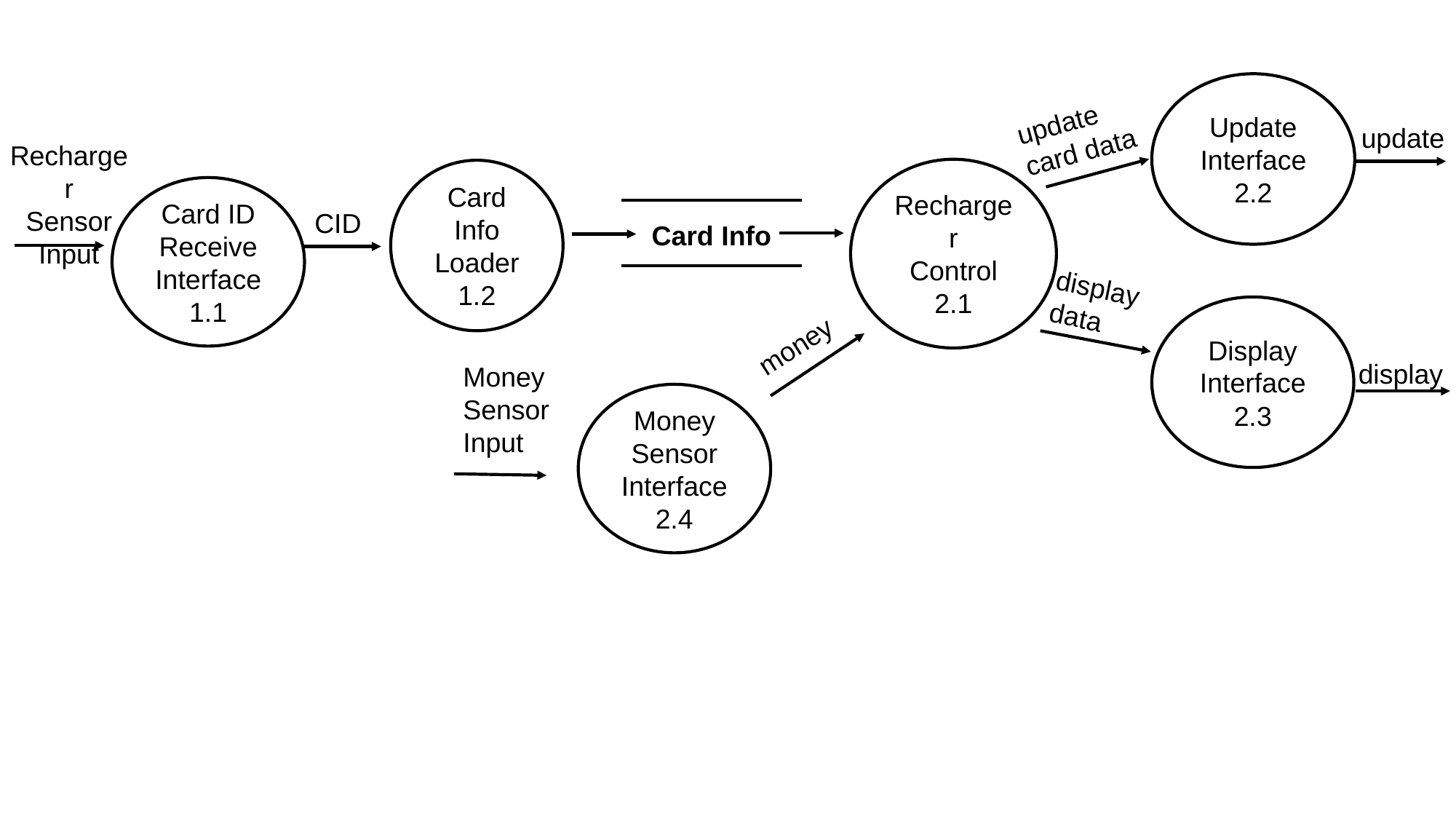

Update
Interface
2.2
update
card data
update
Recharger
Sensor
Input
Recharger
Control
2.1
Card
Info
Loader
1.2
Card ID
Receive
Interface
1.1
CID
| Card Info |
| --- |
display
data
Display
Interface
2.3
money
display
Money
Sensor
Input
Money
Sensor
Interface
2.4